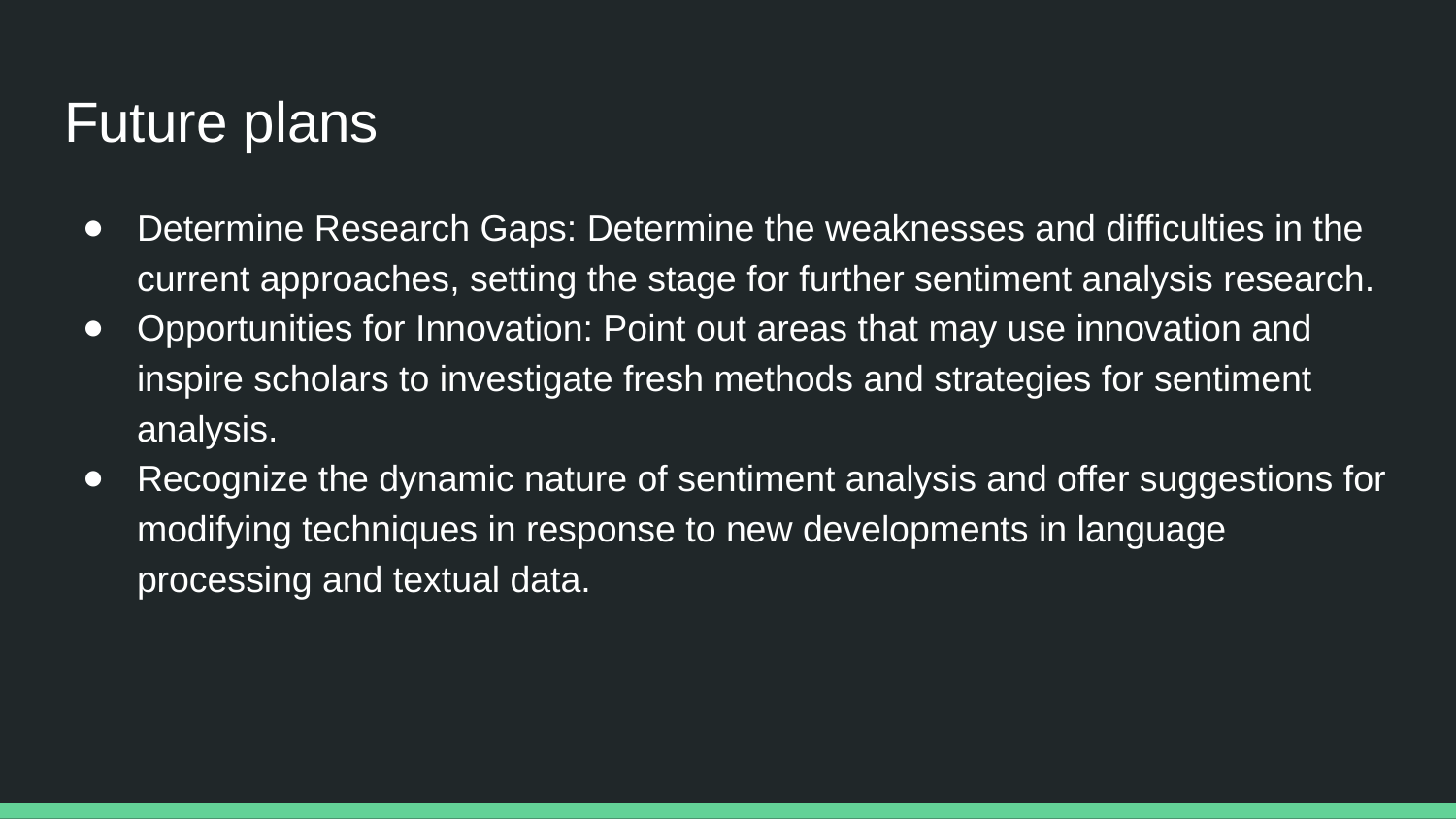

# Future plans
Determine Research Gaps: Determine the weaknesses and difficulties in the current approaches, setting the stage for further sentiment analysis research.
Opportunities for Innovation: Point out areas that may use innovation and inspire scholars to investigate fresh methods and strategies for sentiment analysis.
Recognize the dynamic nature of sentiment analysis and offer suggestions for modifying techniques in response to new developments in language processing and textual data.